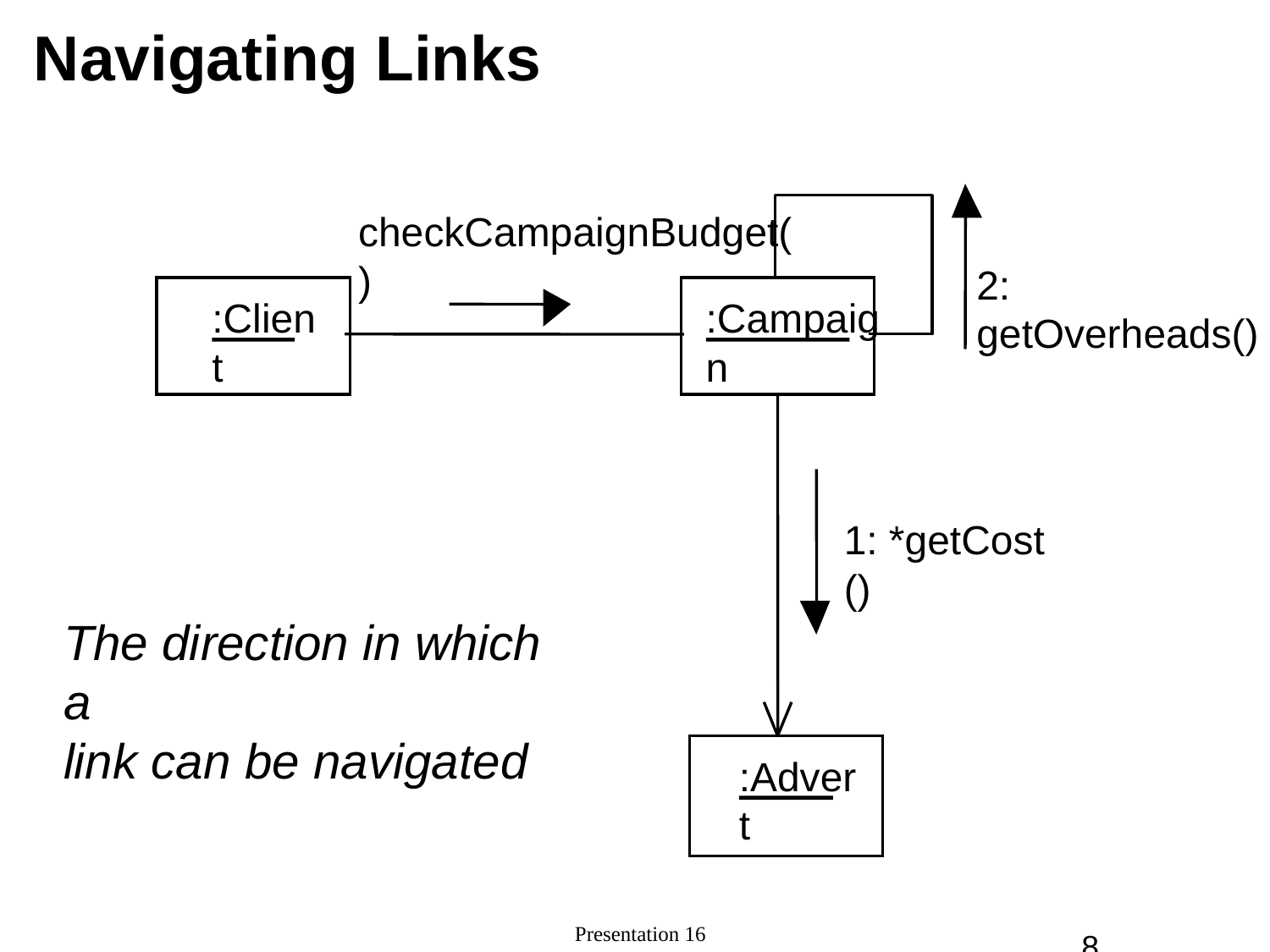

# Navigating Links

checkCampaignBudget()

2: getOverheads()

:Client
:Campaign

1: *getCost ()

The direction in which a
link can be navigated

:Advert

8